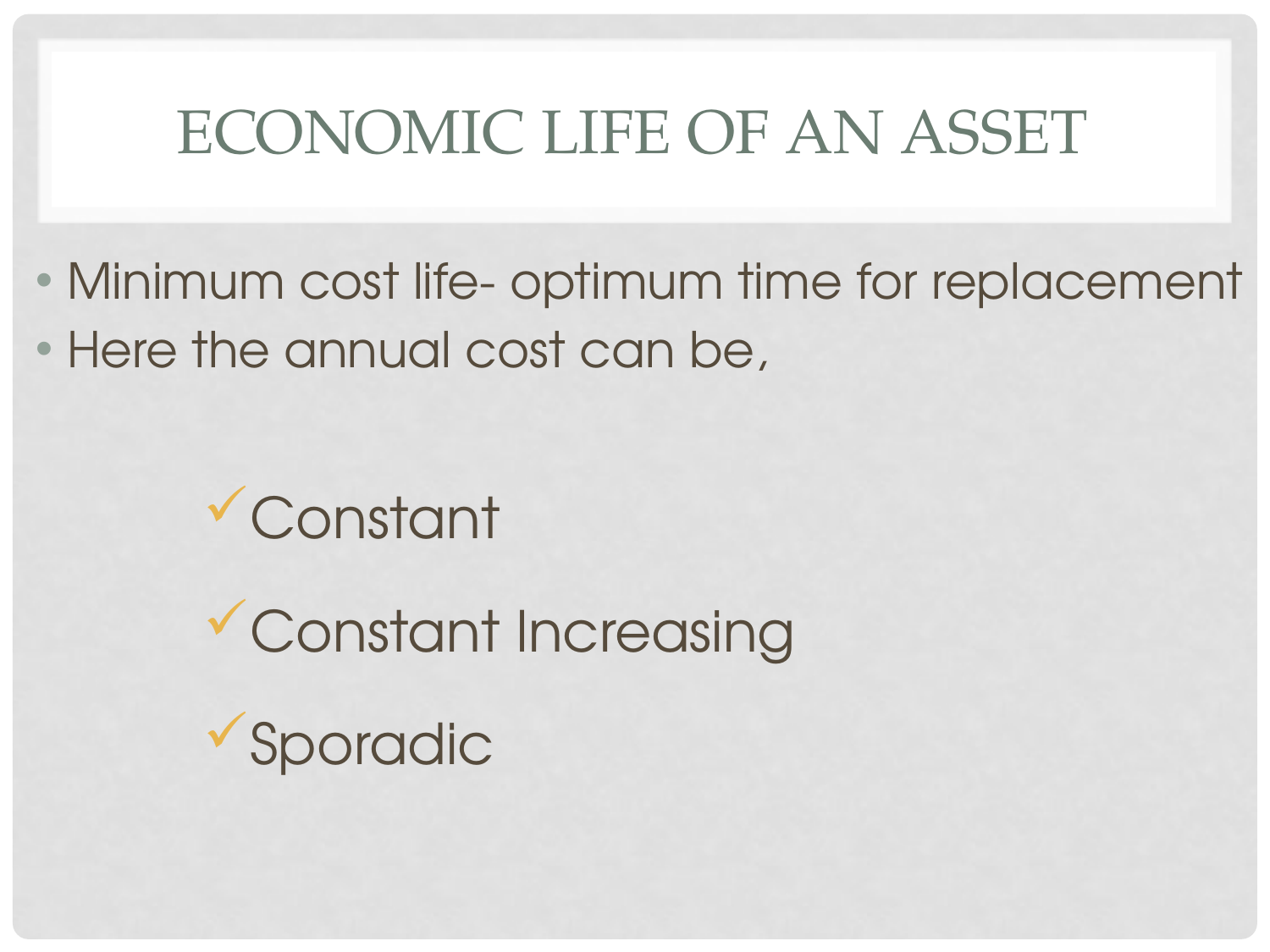

# Economic life of an asset
Minimum cost life- optimum time for replacement
Here the annual cost can be,

Constant
Constant Increasing
Sporadic